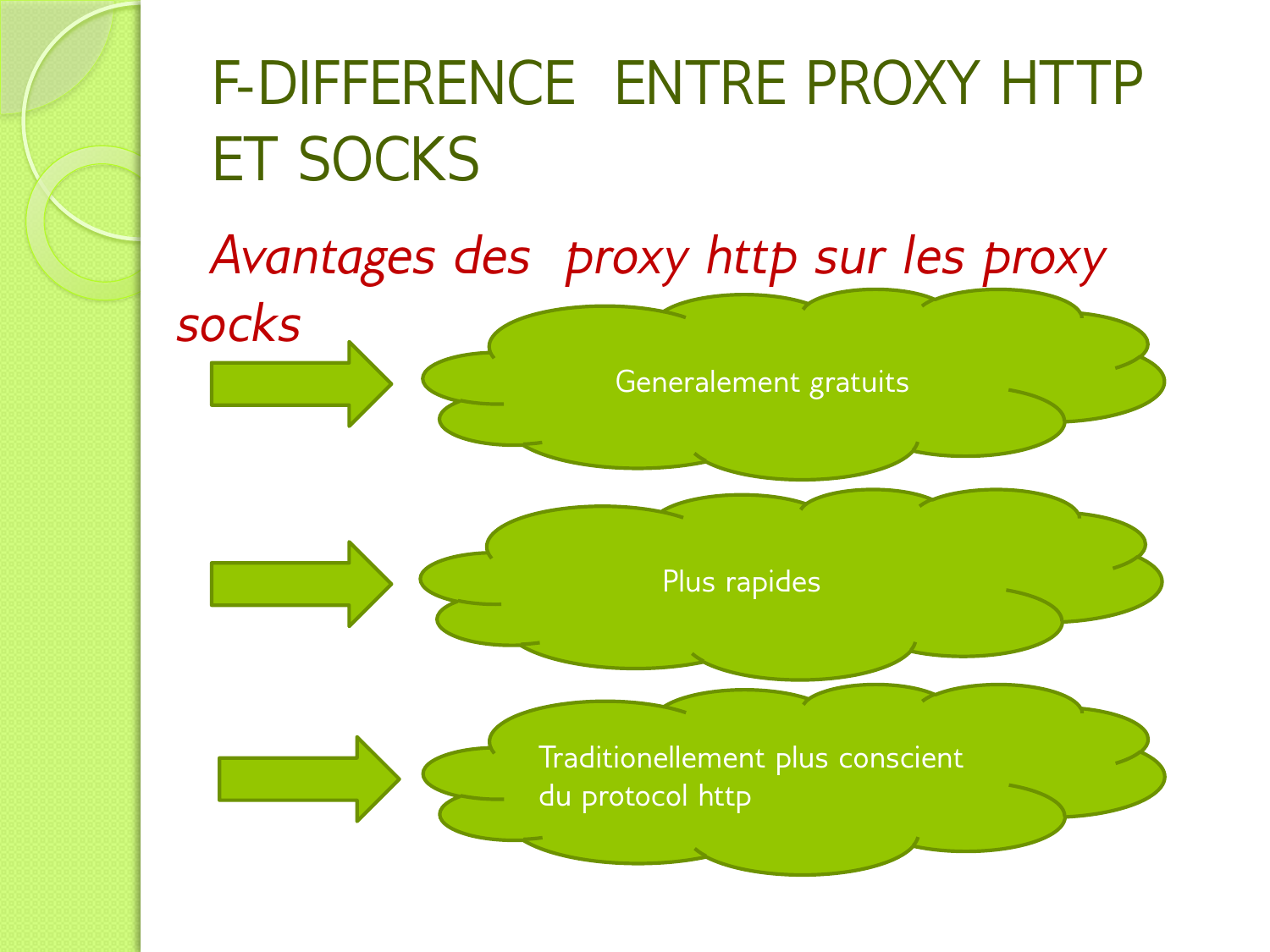

# F-DIFFERENCE  ENTRE PROXY HTTP ET SOCKS
  Avantages des  proxy http sur les proxy socks

Generalement gratuits

	Plus rapides

Traditionellement plus conscient du protocol http